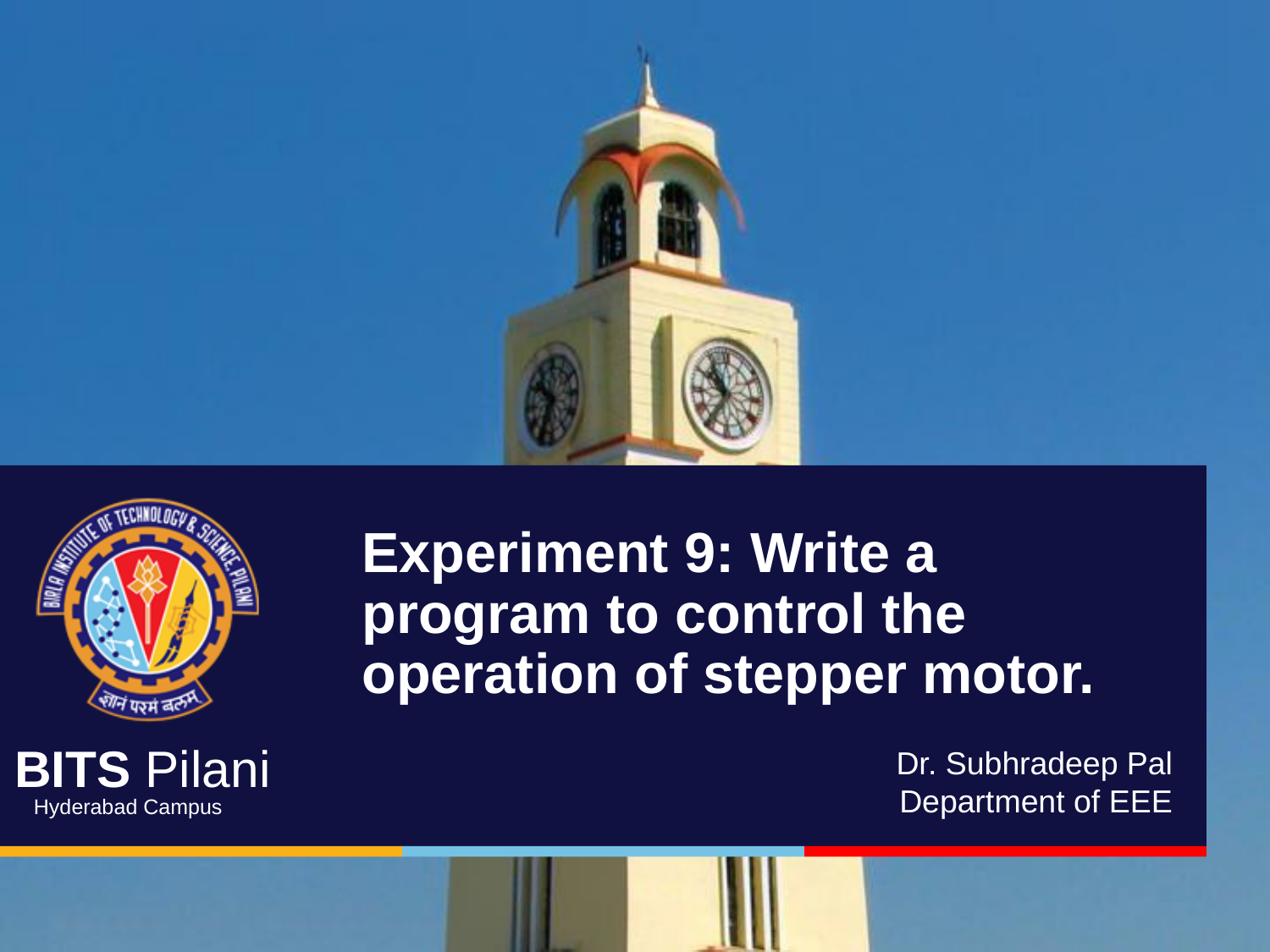

# Experiment 9: Write a program to control the operation of stepper motor.

Dr. Subhradeep Pal
Department of EEE